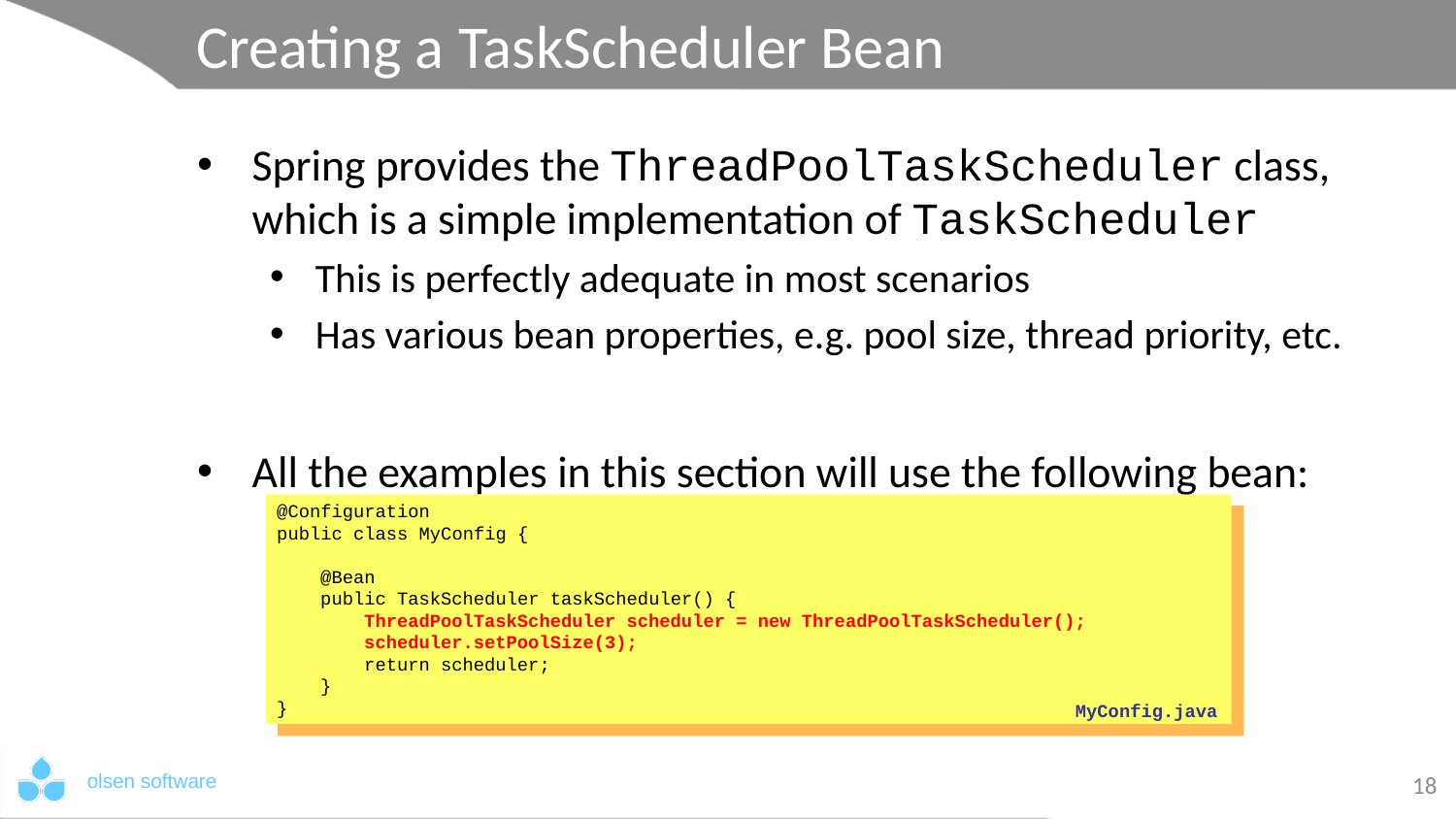

# Creating a TaskScheduler Bean
Spring provides the ThreadPoolTaskScheduler class, which is a simple implementation of TaskScheduler
This is perfectly adequate in most scenarios
Has various bean properties, e.g. pool size, thread priority, etc.

All the examples in this section will use the following bean:

@Configuration
public class MyConfig {

    @Bean
    public TaskScheduler taskScheduler() {
        ThreadPoolTaskScheduler scheduler = new ThreadPoolTaskScheduler();
        scheduler.setPoolSize(3);
        return scheduler;
    }
}
MyConfig.java
18